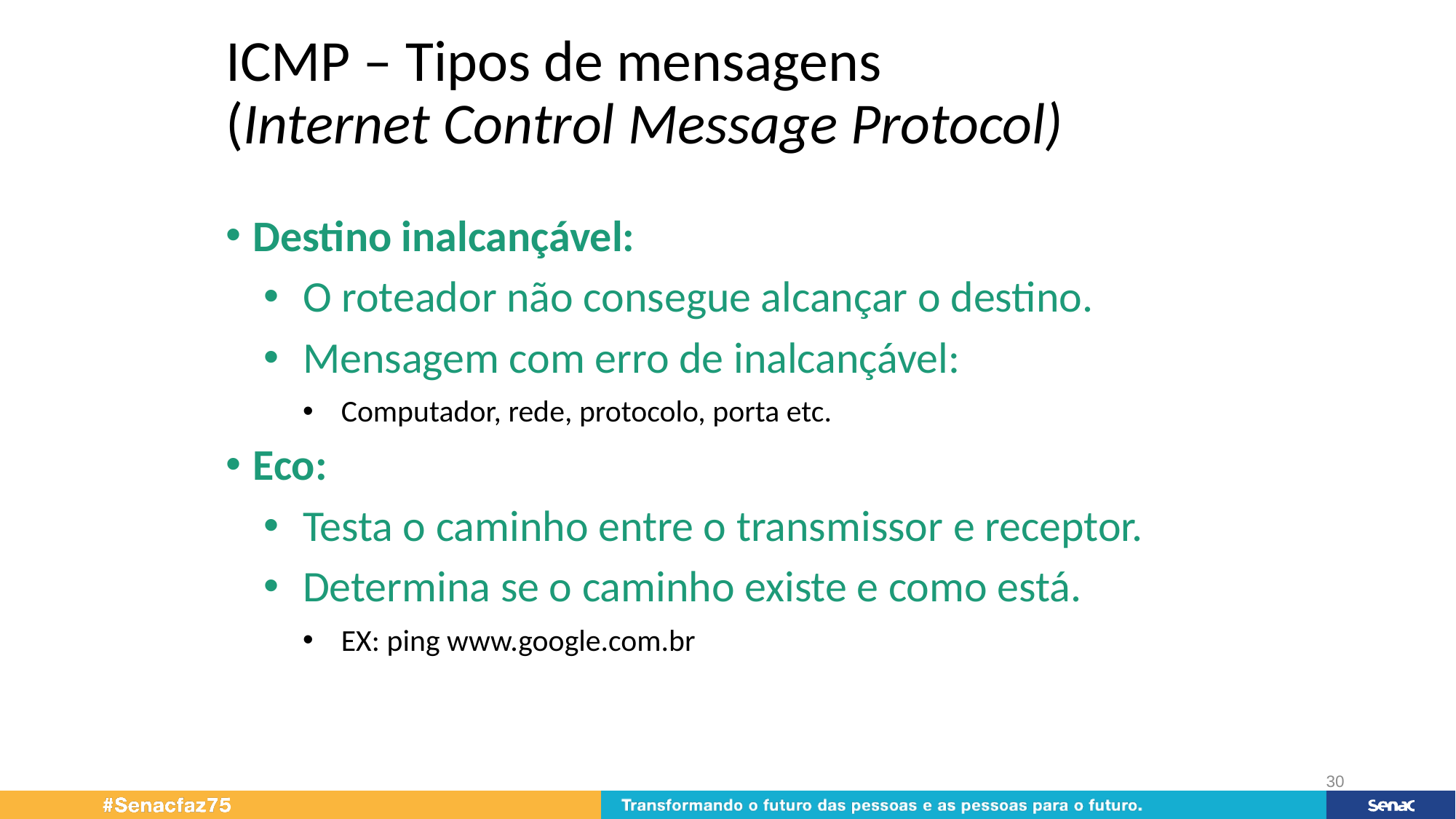

# ICMP – Tipos de mensagens (Internet Control Message Protocol)
Destino inalcançável:
O roteador não consegue alcançar o destino.
Mensagem com erro de inalcançável:
Computador, rede, protocolo, porta etc.
Eco:
Testa o caminho entre o transmissor e receptor.
Determina se o caminho existe e como está.
EX: ping www.google.com.br
30